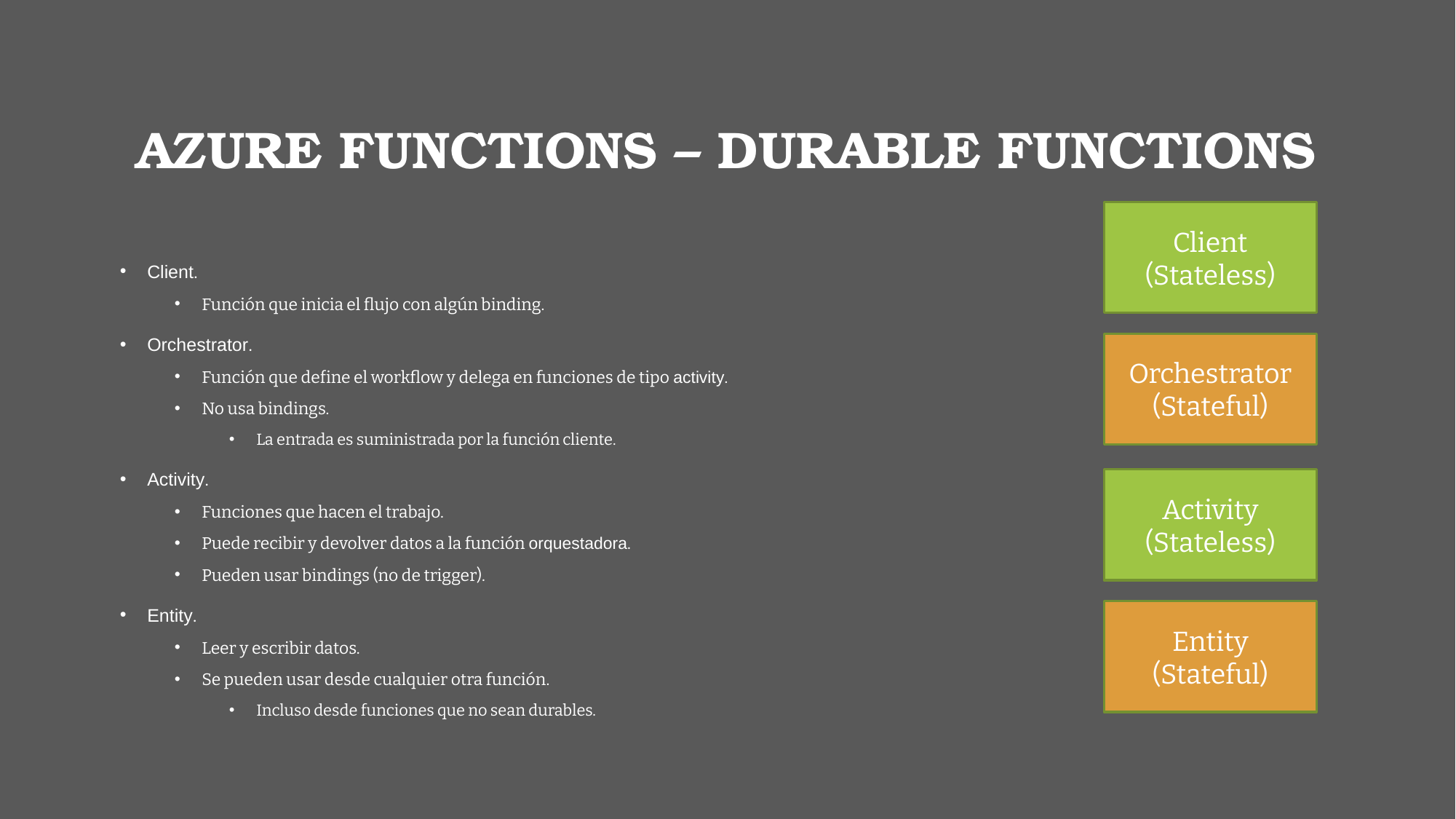

# Azure Functions – Durable Functions
Client (Stateless)
Client.
Función que inicia el flujo con algún binding.
Orchestrator.
Función que define el workflow y delega en funciones de tipo activity.
No usa bindings.
La entrada es suministrada por la función cliente.
Activity.
Funciones que hacen el trabajo.
Puede recibir y devolver datos a la función orquestadora.
Pueden usar bindings (no de trigger).
Entity.
Leer y escribir datos.
Se pueden usar desde cualquier otra función.
Incluso desde funciones que no sean durables.
Orchestrator (Stateful)
Activity (Stateless)
Entity (Stateful)